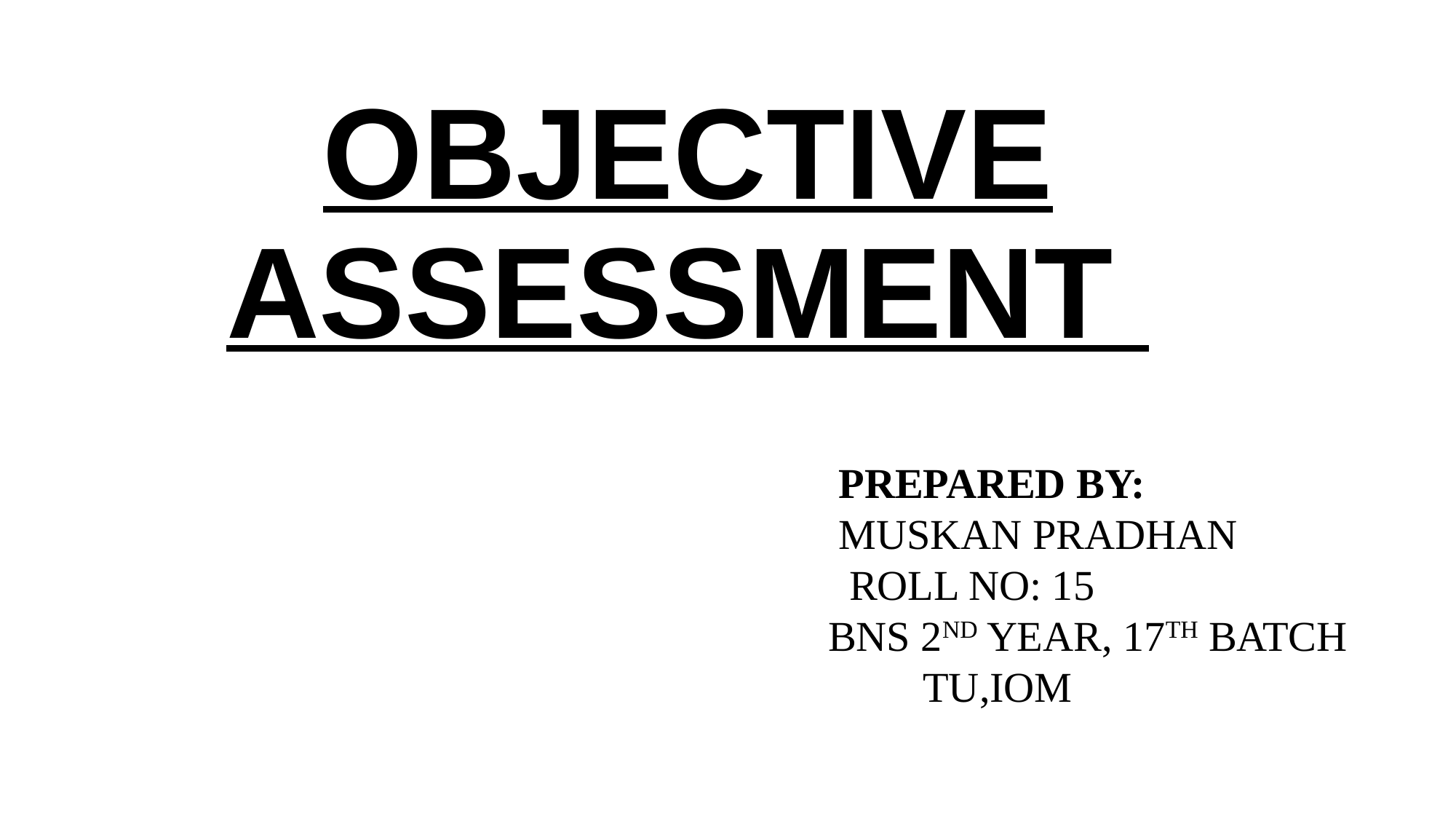

# OBJECTIVE ASSESSMENT
       PREPARED BY:
       MUSKAN PRADHAN
        ROLL NO: 15
      BNS 2ND YEAR, 17TH BATCH
               TU,IOM